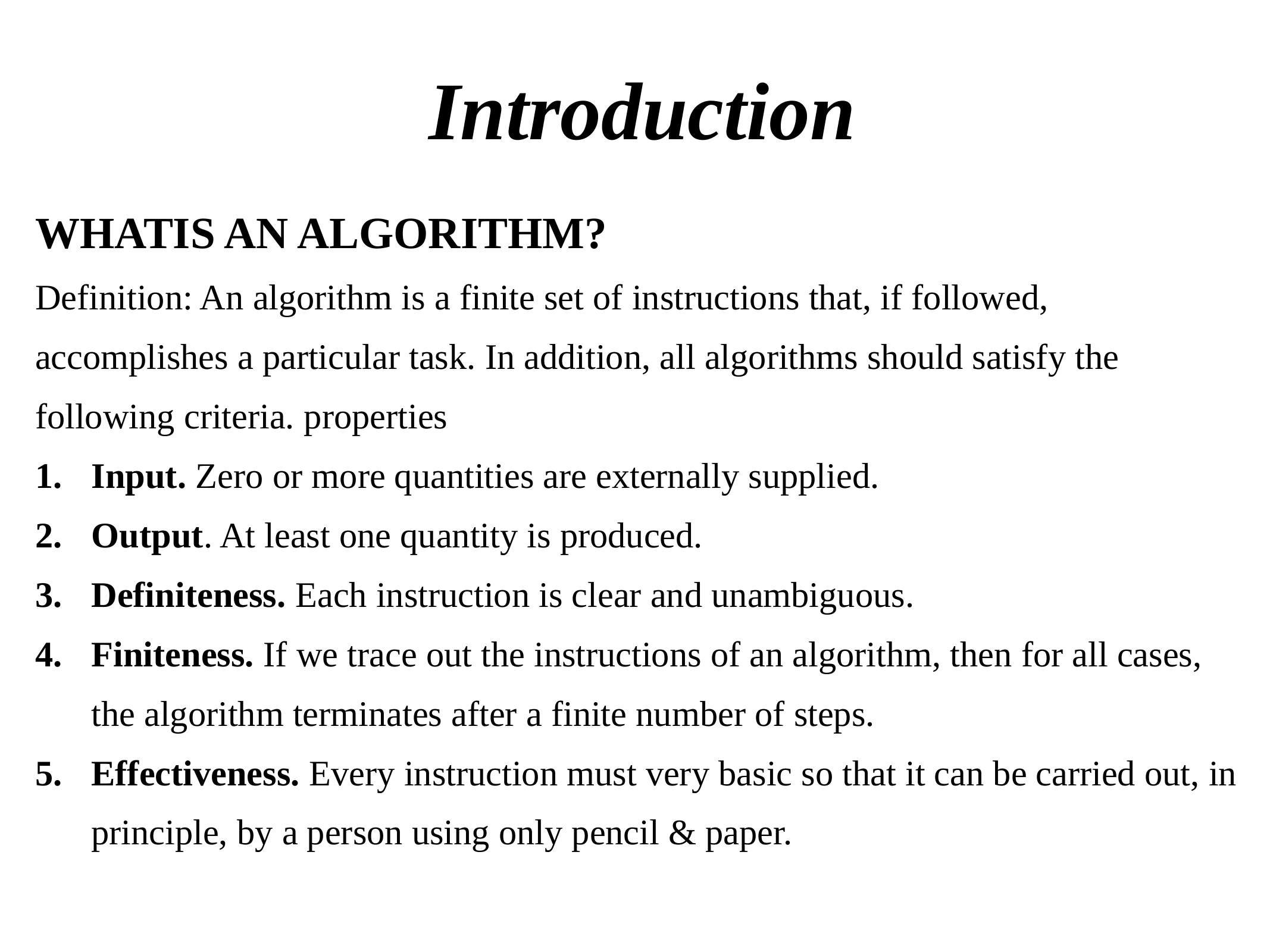

# Introduction
WHATIS AN ALGORITHM?
Definition: An algorithm is a finite set of instructions that, if followed, accomplishes a particular task. In addition, all algorithms should satisfy the following criteria. properties
Input. Zero or more quantities are externally supplied.
Output. At least one quantity is produced.
Definiteness. Each instruction is clear and unambiguous.
Finiteness. If we trace out the instructions of an algorithm, then for all cases, the algorithm terminates after a finite number of steps.
Effectiveness. Every instruction must very basic so that it can be carried out, in principle, by a person using only pencil & paper.